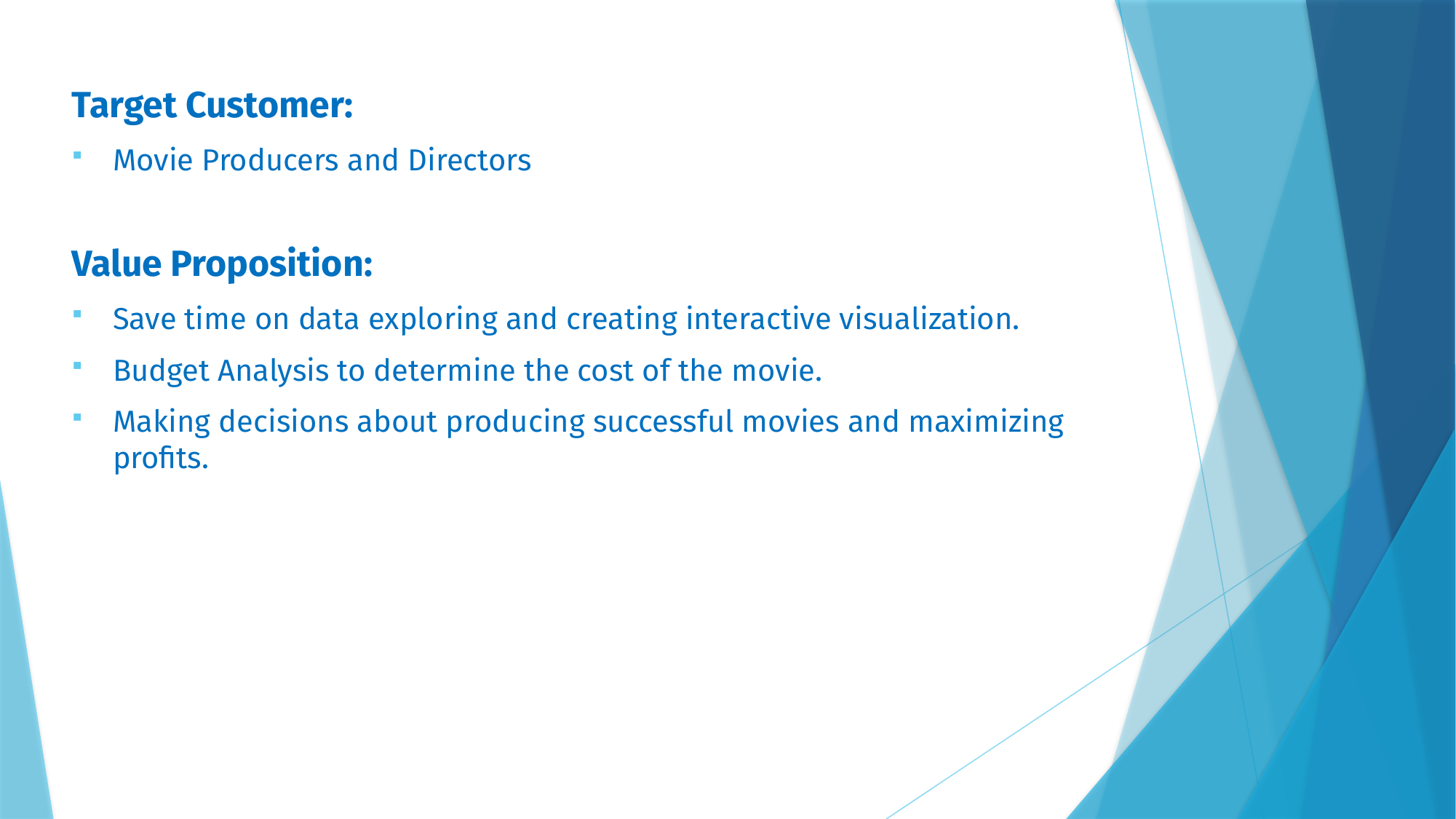

Target Customer:
Movie Producers and Directors

Value Proposition:
Save time on data exploring and creating interactive visualization.
Budget Analysis to determine the cost of the movie.
Making decisions about producing successful movies and maximizing profits.